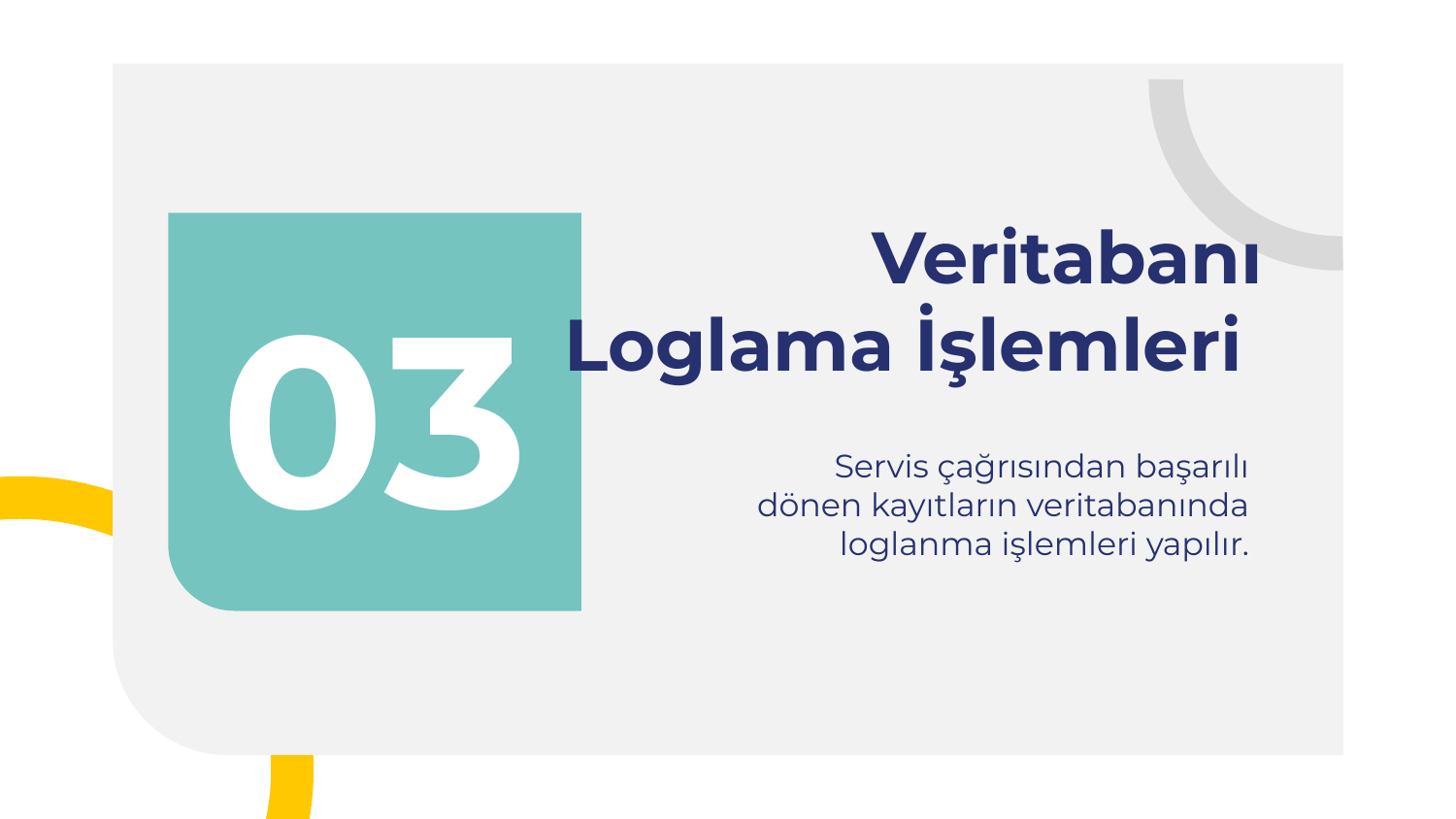

# Veritabanı Loglama İşlemleri
03
Servis çağrısından başarılı dönen kayıtların veritabanında loglanma işlemleri yapılır.